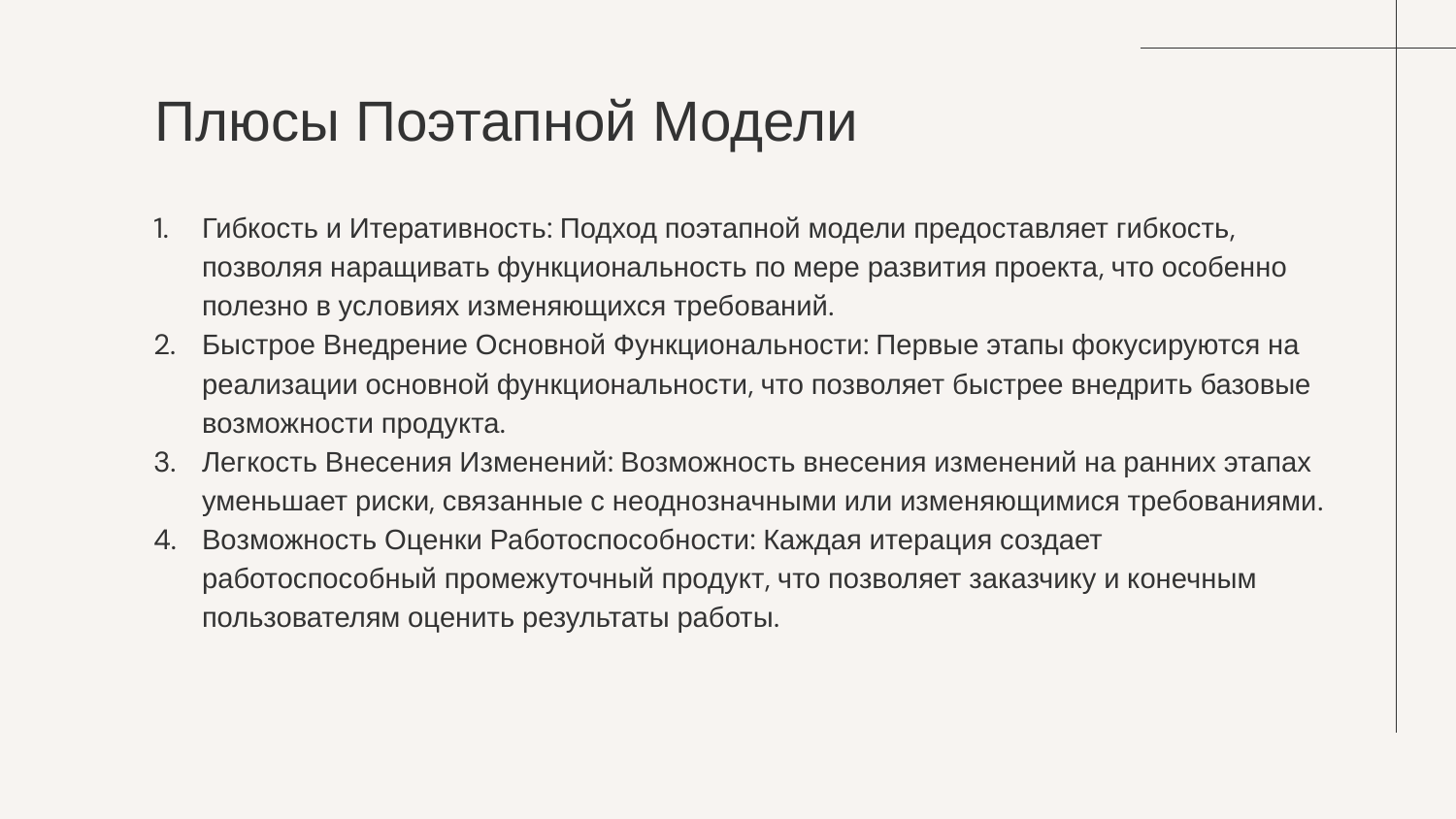

# Плюсы Поэтапной Модели
Гибкость и Итеративность: Подход поэтапной модели предоставляет гибкость, позволяя наращивать функциональность по мере развития проекта, что особенно полезно в условиях изменяющихся требований.
Быстрое Внедрение Основной Функциональности: Первые этапы фокусируются на реализации основной функциональности, что позволяет быстрее внедрить базовые возможности продукта.
Легкость Внесения Изменений: Возможность внесения изменений на ранних этапах уменьшает риски, связанные с неоднозначными или изменяющимися требованиями.
Возможность Оценки Работоспособности: Каждая итерация создает работоспособный промежуточный продукт, что позволяет заказчику и конечным пользователям оценить результаты работы.